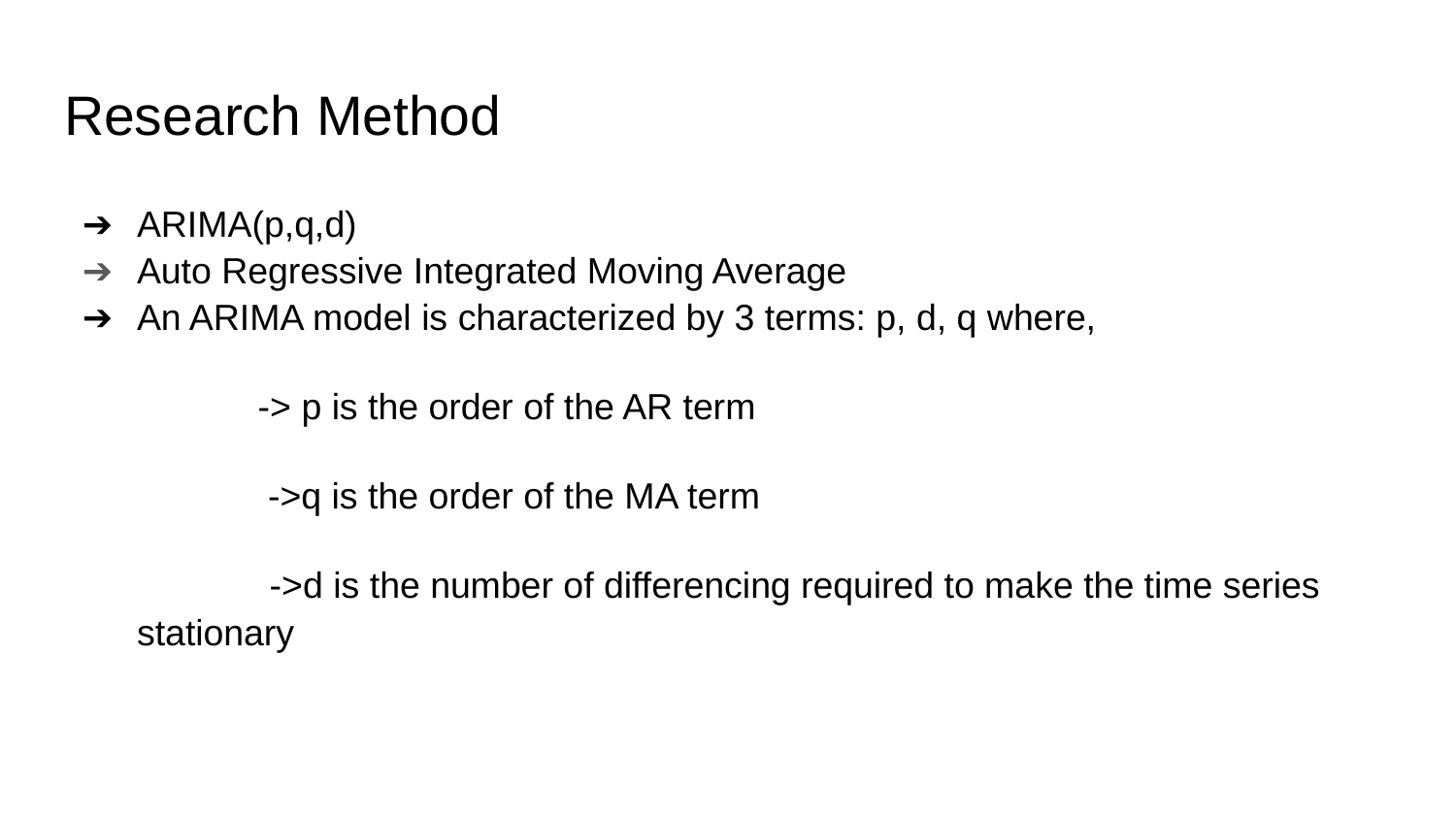

# Research Method
ARIMA(p,q,d)
Auto Regressive Integrated Moving Average
An ARIMA model is characterized by 3 terms: p, d, q where,
                   -> p is the order of the AR term
                    ->q is the order of the MA term
             ->d is the number of differencing required to make the time series stationary